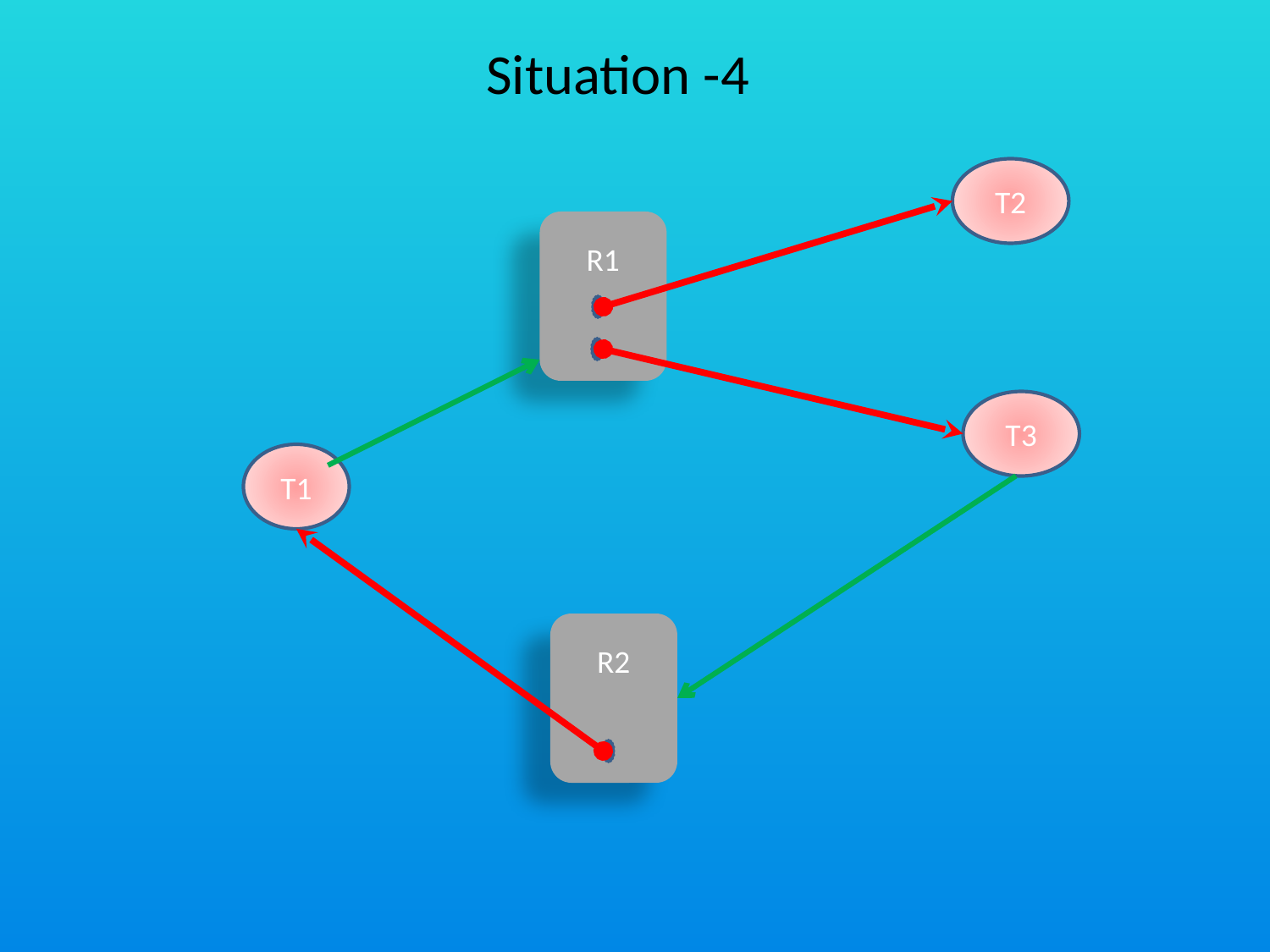

Situation -4
T2
R1

T3
T1
R2